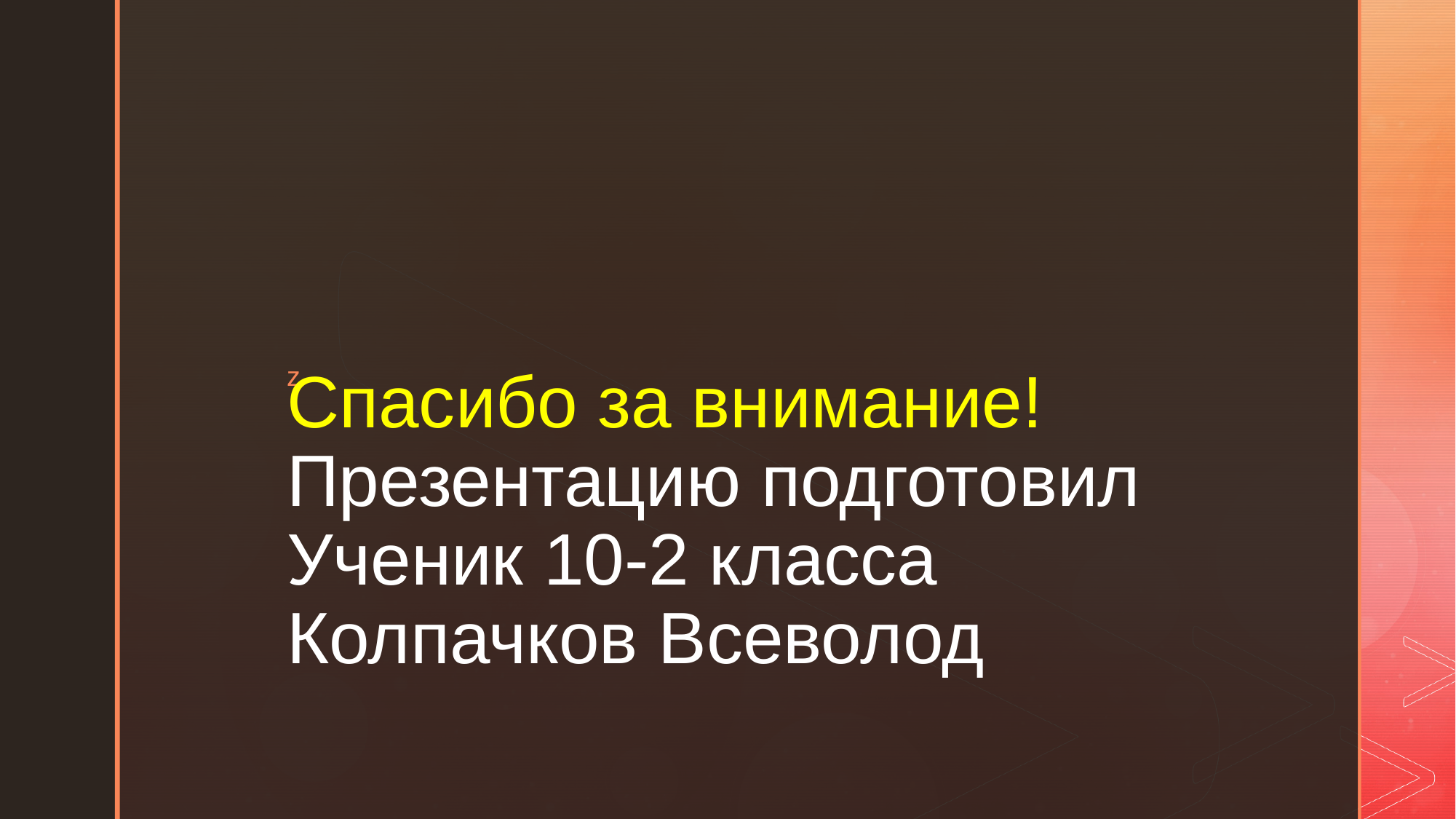

# Спасибо за внимание! Презентацию подготовил Ученик 10-2 класса Колпачков Всеволод